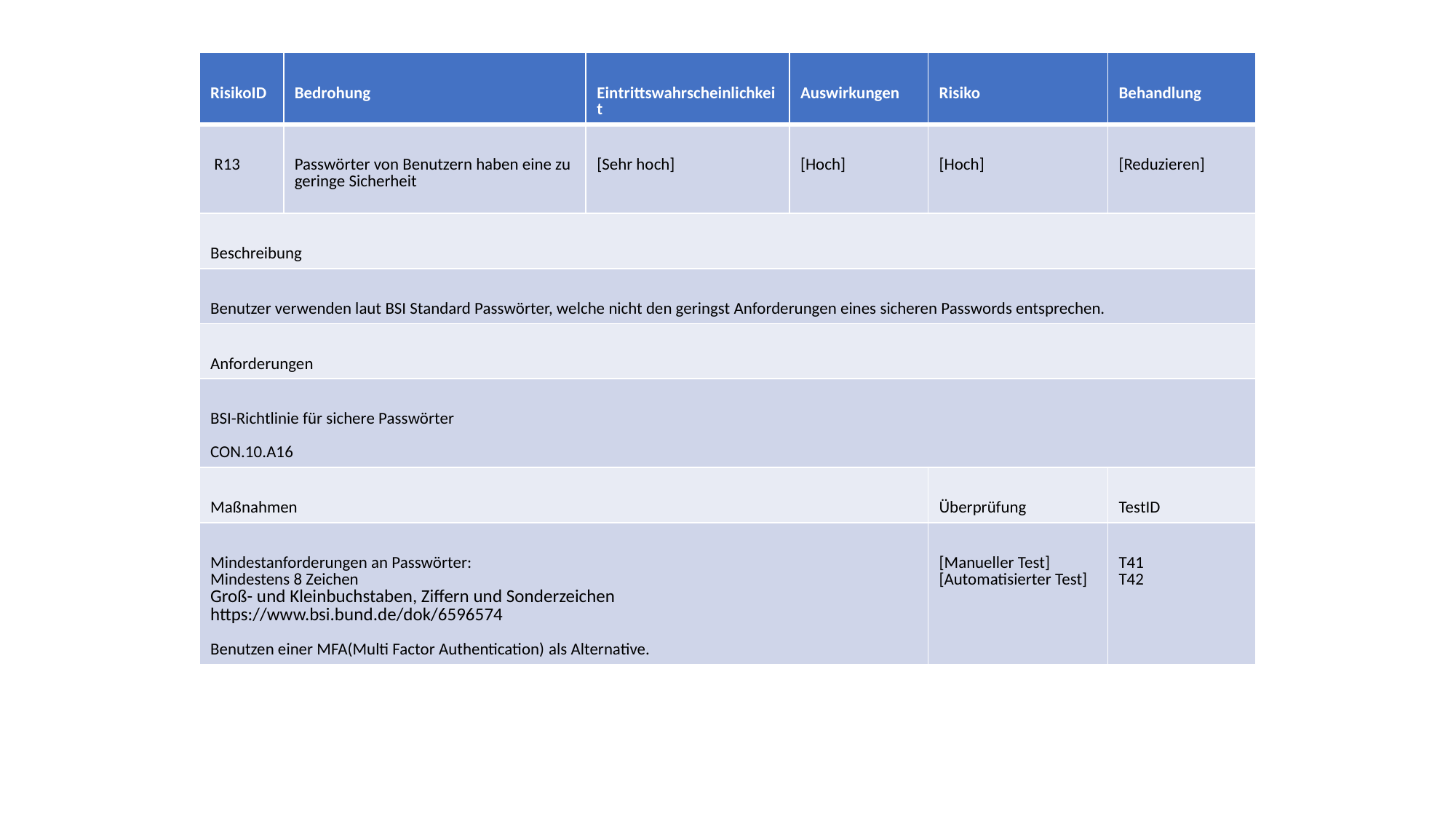

#
| RisikoID | Bedrohung | Eintrittswahrscheinlichkeit | Auswirkungen | Risiko | Behandlung |
| --- | --- | --- | --- | --- | --- |
| R13 | Passwörter von Benutzern haben eine zu geringe Sicherheit | [Sehr hoch] | [Hoch] | [Hoch] | [Reduzieren] |
| Beschreibung |  |  |  |  |  |
| Benutzer verwenden laut BSI Standard Passwörter, welche nicht den geringst Anforderungen eines sicheren Passwords entsprechen. |  |  |  |  |  |
| Anforderungen |  |  |  |  |  |
| BSI-Richtlinie für sichere Passwörter    CON.10.A16 |  |  |  |  |  |
| Maßnahmen |  |  |  | Überprüfung | TestID |
| Mindestanforderungen an Passwörter:  Mindestens 8 Zeichen  Groß- und Kleinbuchstaben, Ziffern und Sonderzeichen  https://www.bsi.bund.de/dok/6596574    Benutzen einer MFA(Multi Factor Authentication) als Alternative. |  |  |  | [Manueller Test]  [Automatisierter Test] | T41  T42 |